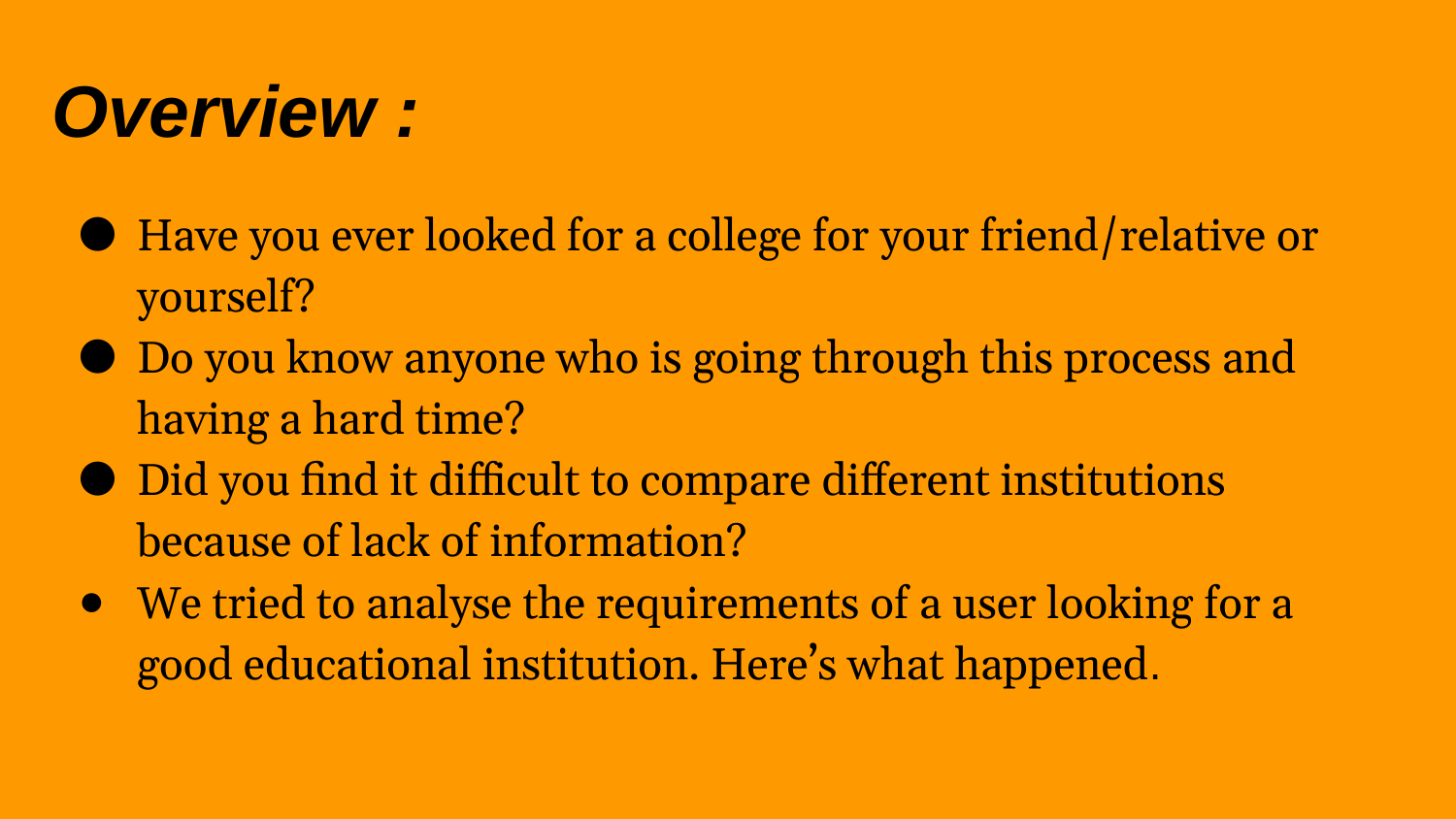

# Overview :
Have you ever looked for a college for your friend/relative or yourself?
Do you know anyone who is going through this process and having a hard time?
Did you find it difficult to compare different institutions because of lack of information?
We tried to analyse the requirements of a user looking for a good educational institution. Here’s what happened.